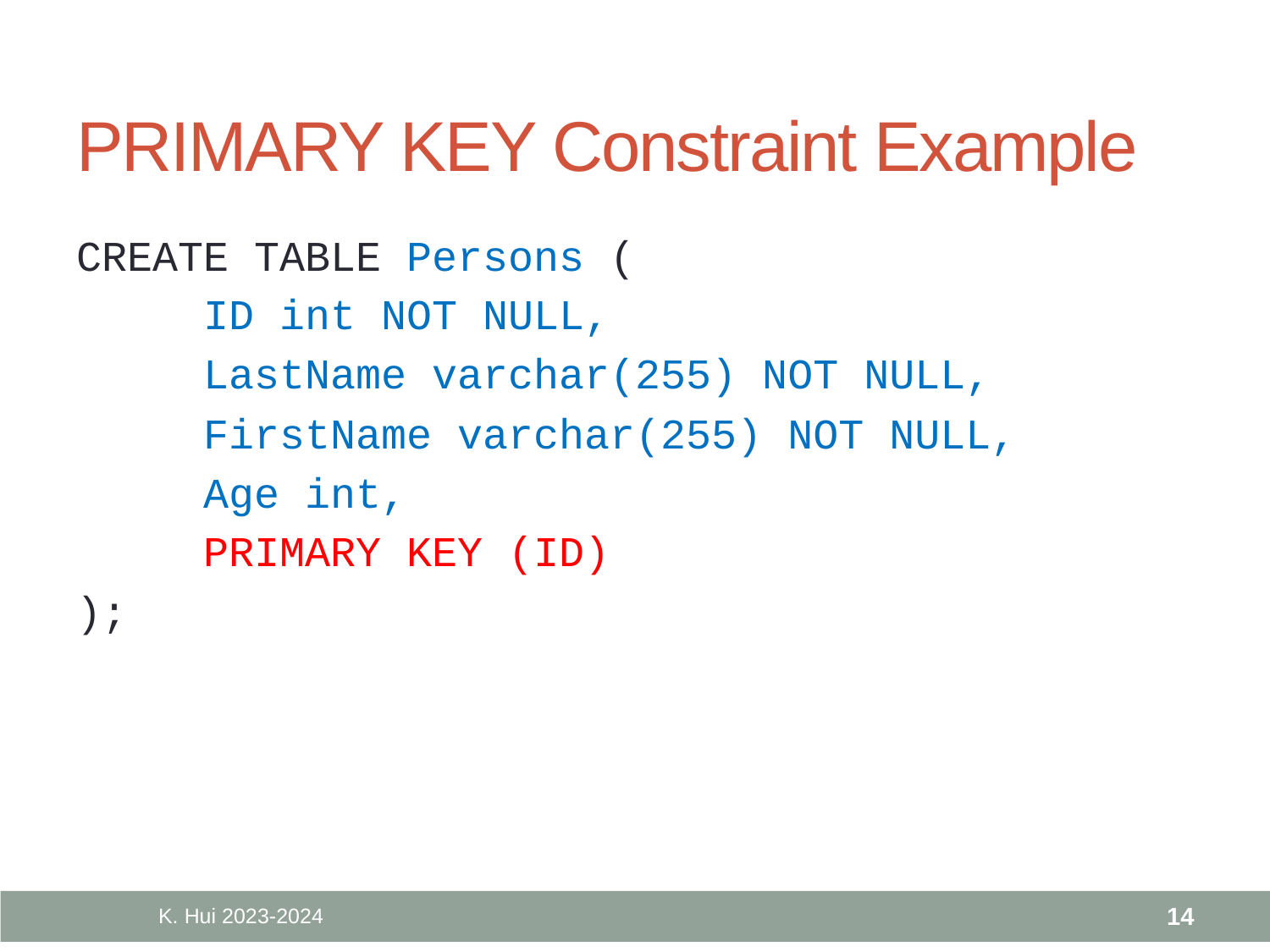

# PRIMARY KEY Constraint Example
CREATE TABLE Persons (
	ID int NOT NULL,
	LastName varchar(255) NOT NULL,
	FirstName varchar(255) NOT NULL,
	Age int,
	PRIMARY KEY (ID)
);

K. Hui 2023-2024
14